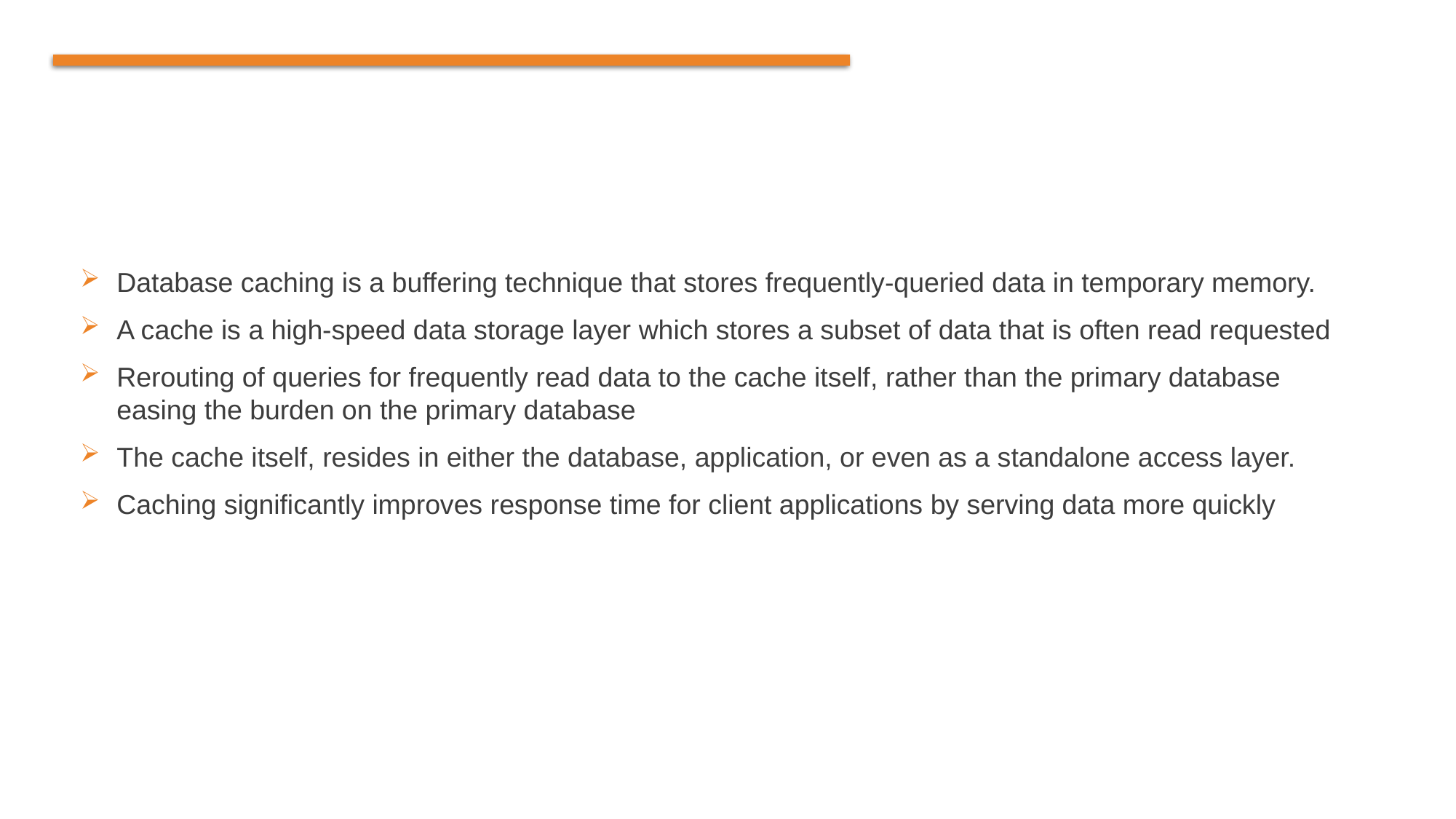

#
Database caching is a buffering technique that stores frequently-queried data in temporary memory.
A cache is a high-speed data storage layer which stores a subset of data that is often read requested
Rerouting of queries for frequently read data to the cache itself, rather than the primary database easing the burden on the primary database
The cache itself, resides in either the database, application, or even as a standalone access layer.
Caching significantly improves response time for client applications by serving data more quickly